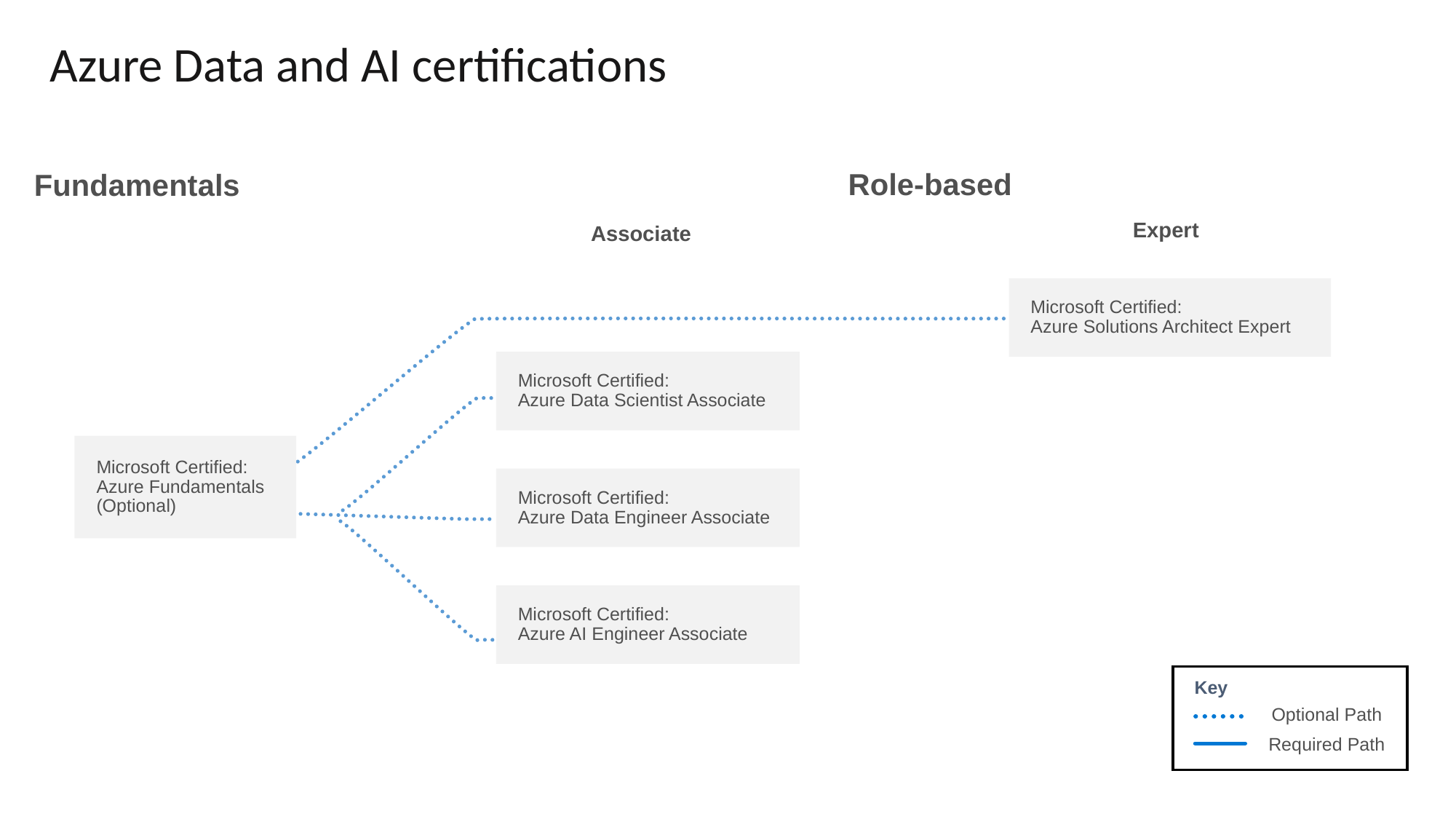

# Azure Data and AI certifications
Role-based
Fundamentals
Expert
Associate
Microsoft Certified:
Azure Solutions Architect Expert

Microsoft Certified:
Azure Data Scientist Associate

Microsoft Certified:
Azure Fundamentals
(Optional)
Microsoft Certified:
Azure Data Engineer Associate

Microsoft Certified:
Azure AI Engineer Associate

Key
Optional Path
Required Path